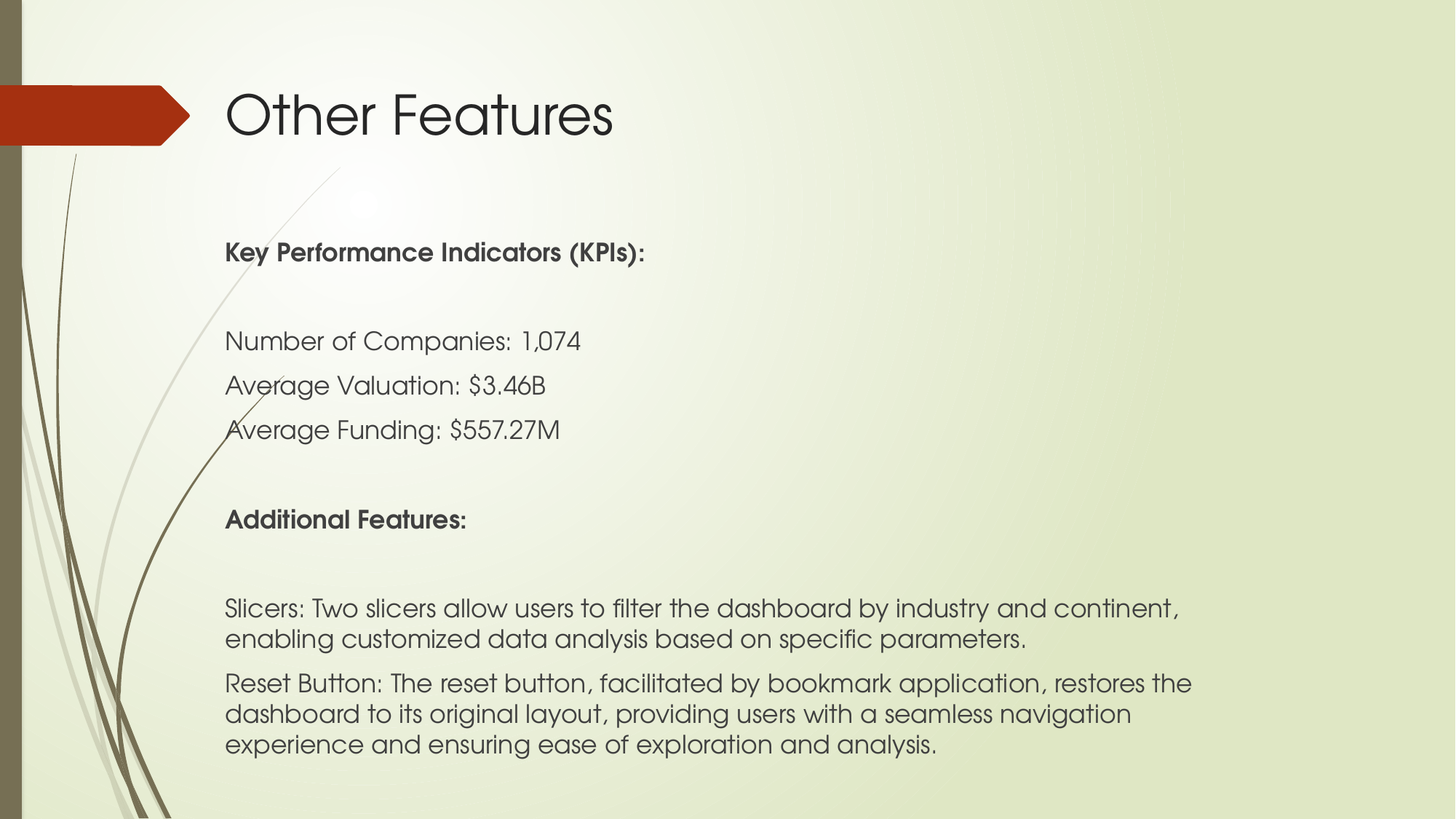

# Other Features
Key Performance Indicators (KPIs):

Number of Companies: 1,074
Average Valuation: $3.46B
Average Funding: $557.27M

Additional Features:

Slicers: Two slicers allow users to filter the dashboard by industry and continent, enabling customized data analysis based on specific parameters.
Reset Button: The reset button, facilitated by bookmark application, restores the dashboard to its original layout, providing users with a seamless navigation experience and ensuring ease of exploration and analysis.